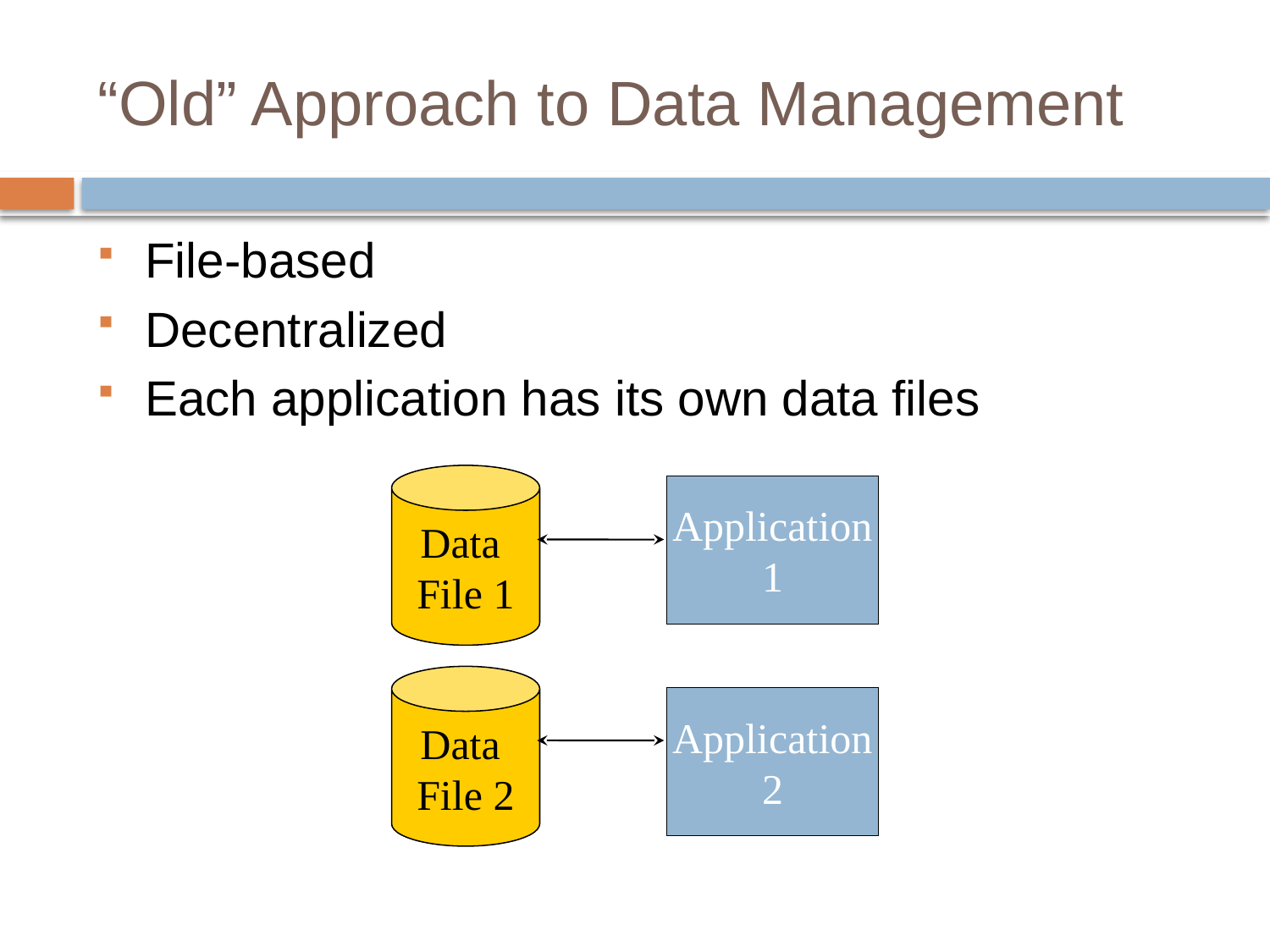

# “Old” Approach to Data Management
File-based
Decentralized
Each application has its own data files
Data
File 1
Application
1

Data
File 2
Application
2